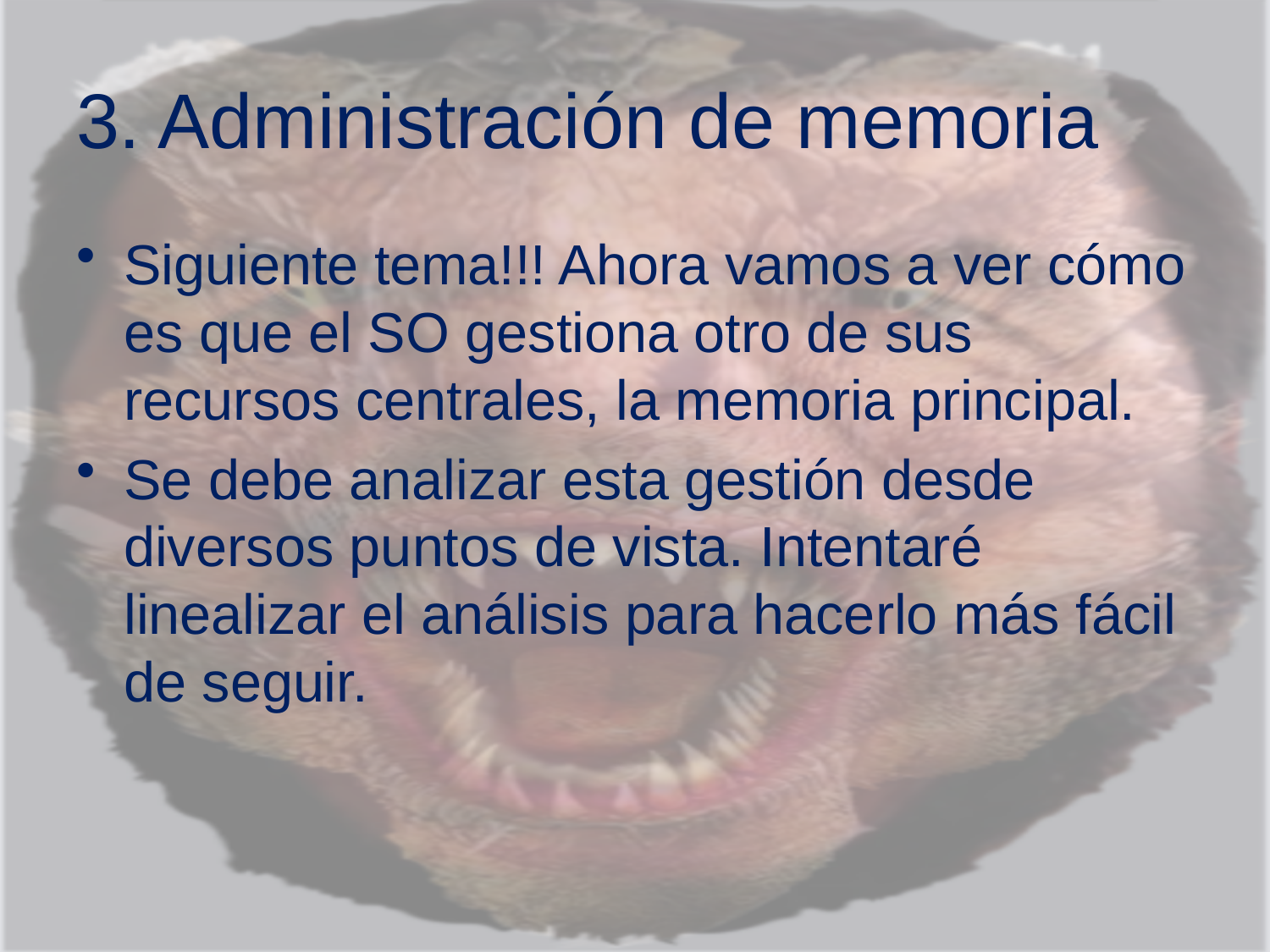

# 3. Administración de memoria
Siguiente tema!!! Ahora vamos a ver cómo es que el SO gestiona otro de sus recursos centrales, la memoria principal.
Se debe analizar esta gestión desde diversos puntos de vista. Intentaré linealizar el análisis para hacerlo más fácil de seguir.